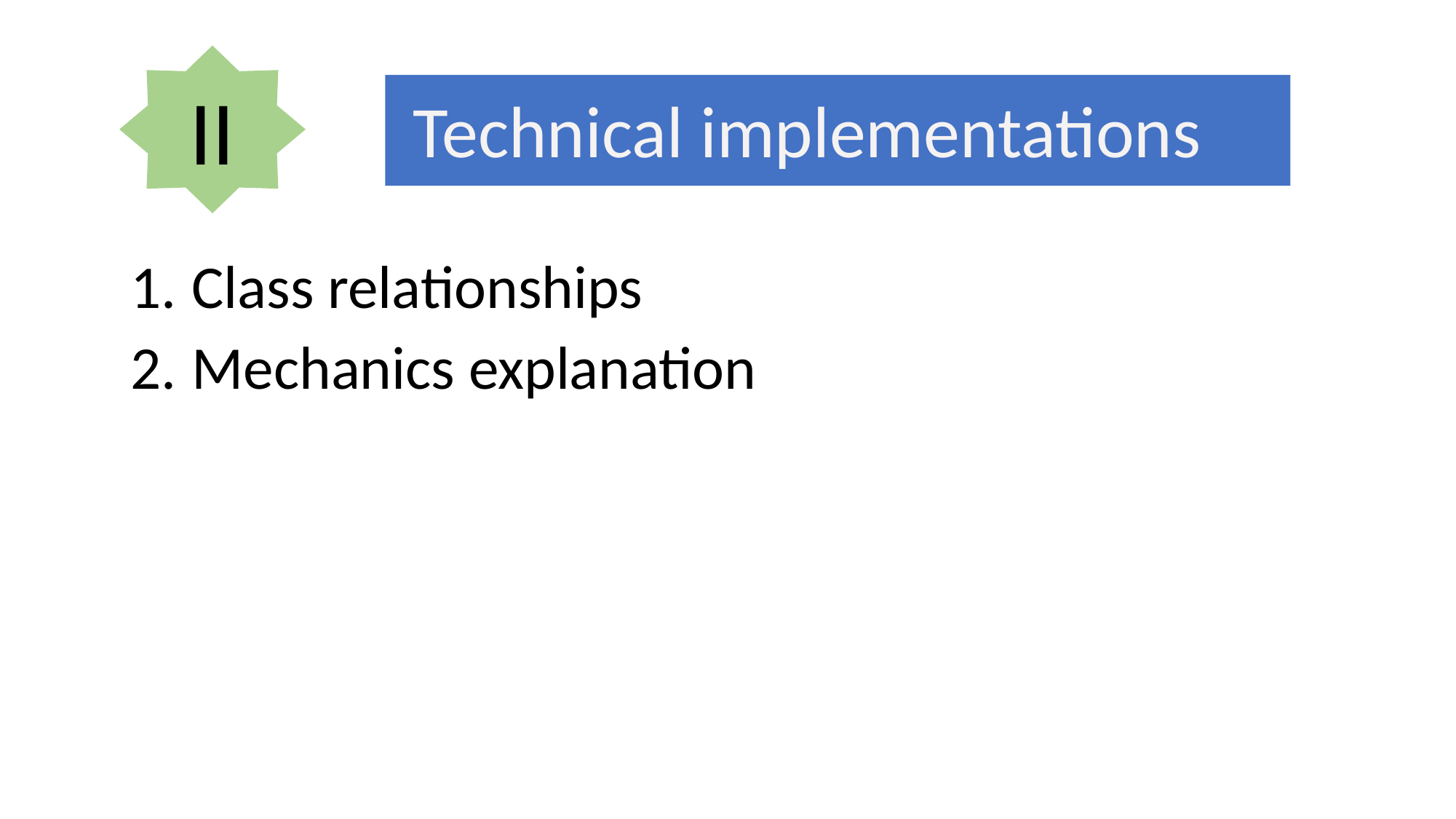

II

Technical implementations
Class relationships
Mechanics explanation